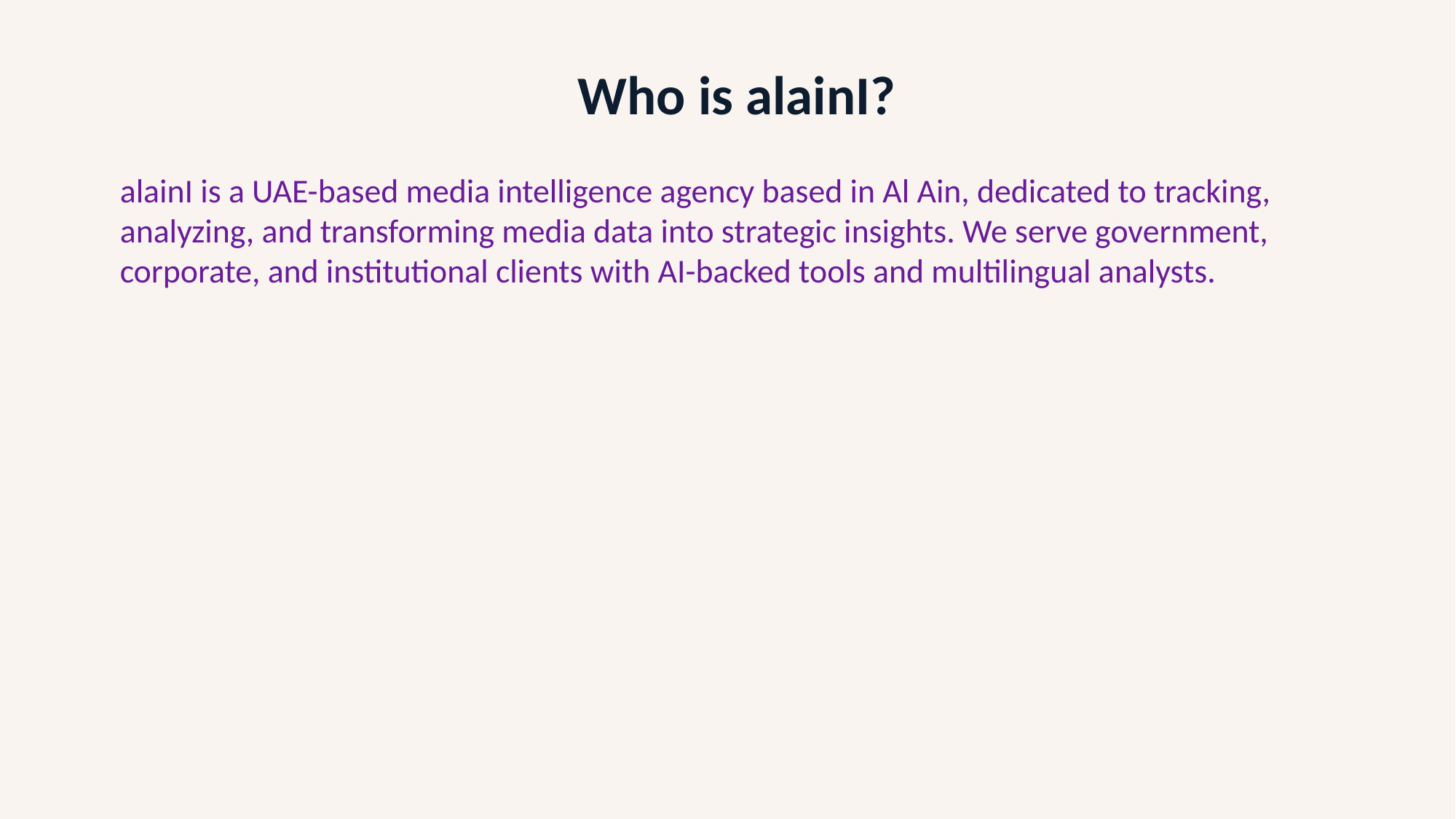

Who is alainI?
alainI is a UAE-based media intelligence agency based in Al Ain, dedicated to tracking, analyzing, and transforming media data into strategic insights. We serve government, corporate, and institutional clients with AI-backed tools and multilingual analysts.